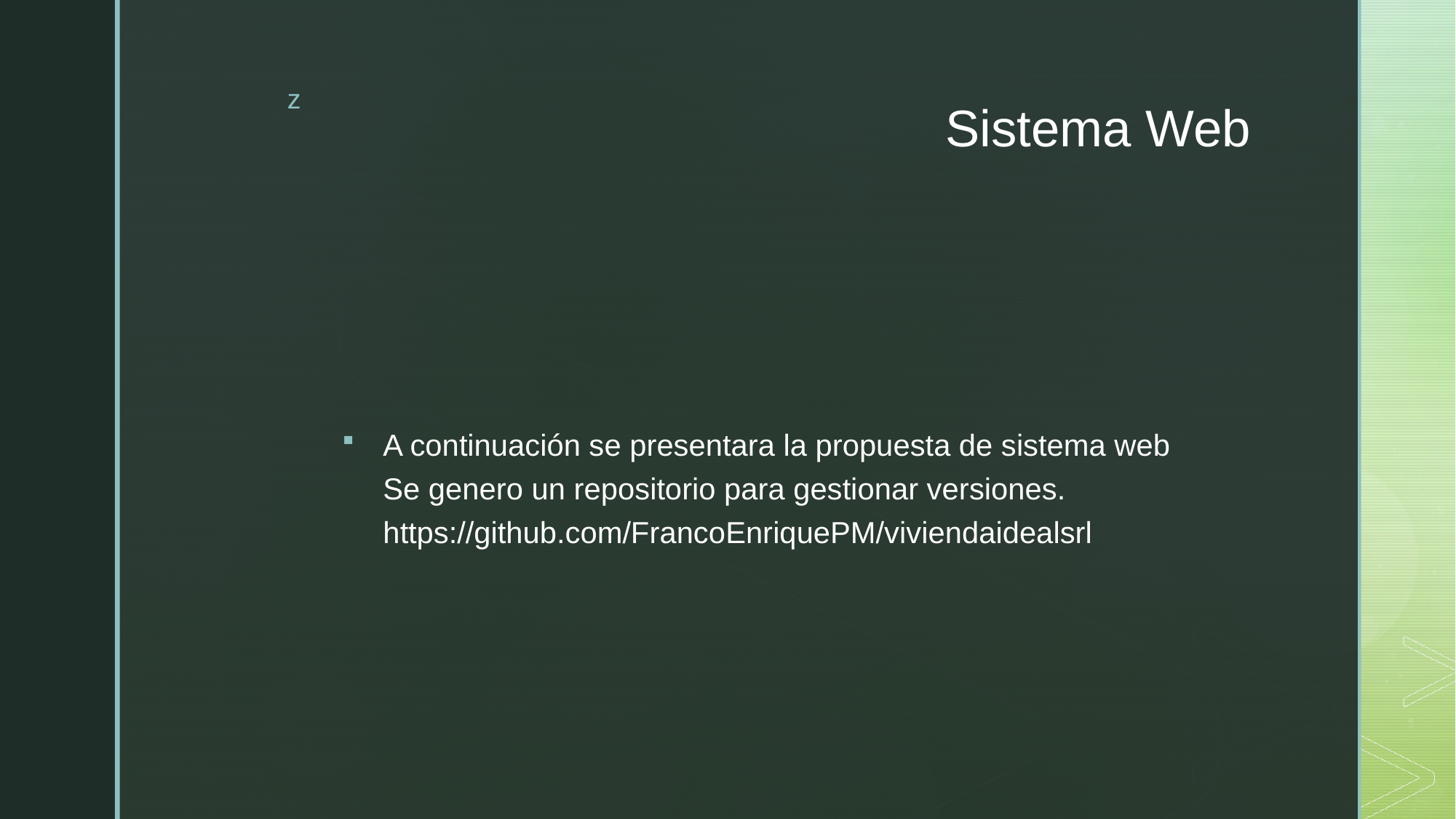

# Sistema Web
A continuación se presentara la propuesta de sistema web
Se genero un repositorio para gestionar versiones.
https://github.com/FrancoEnriquePM/viviendaidealsrl